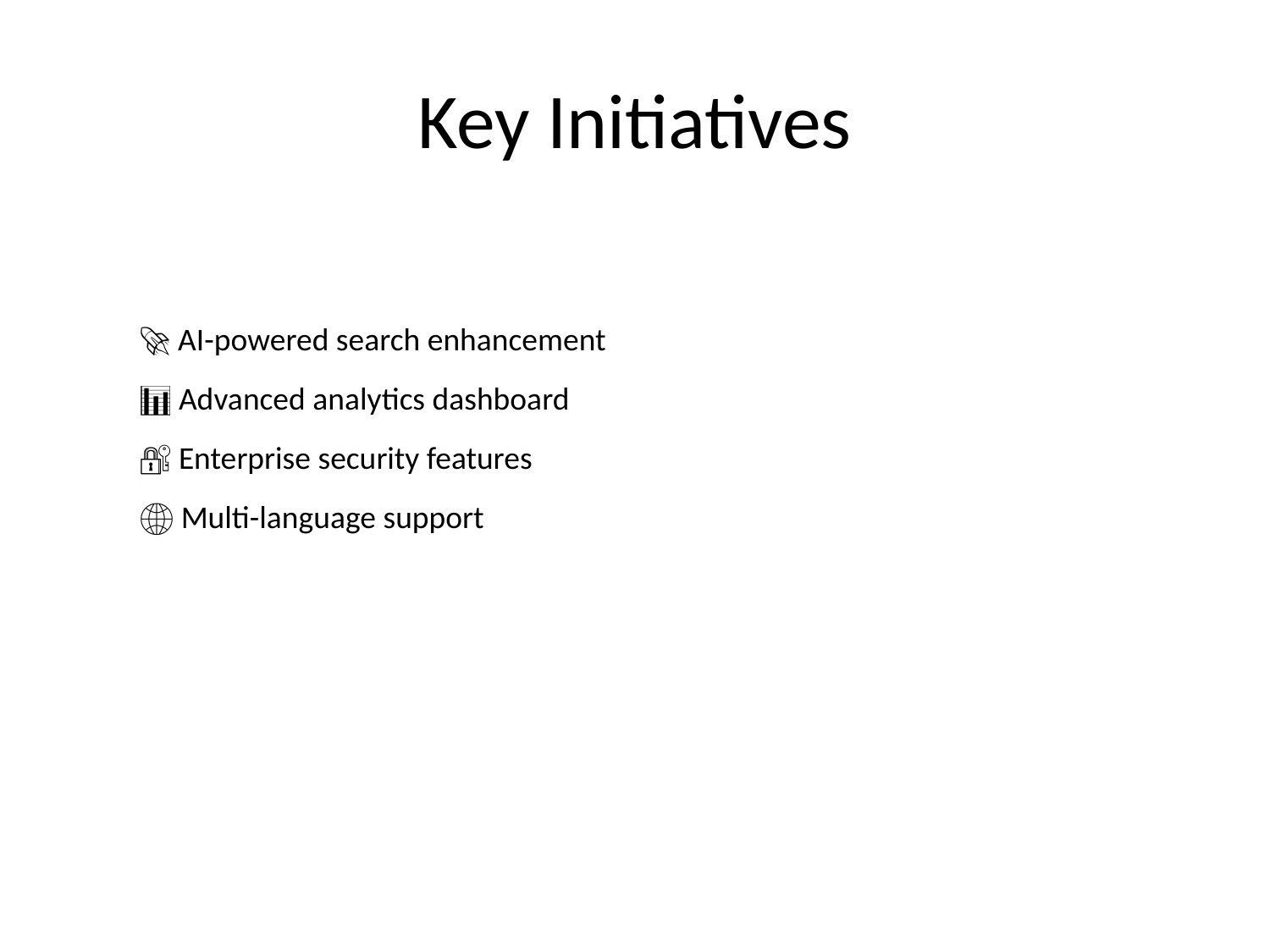

# Key Initiatives

🚀 AI-powered search enhancement
📊 Advanced analytics dashboard
🔐 Enterprise security features
🌐 Multi-language support